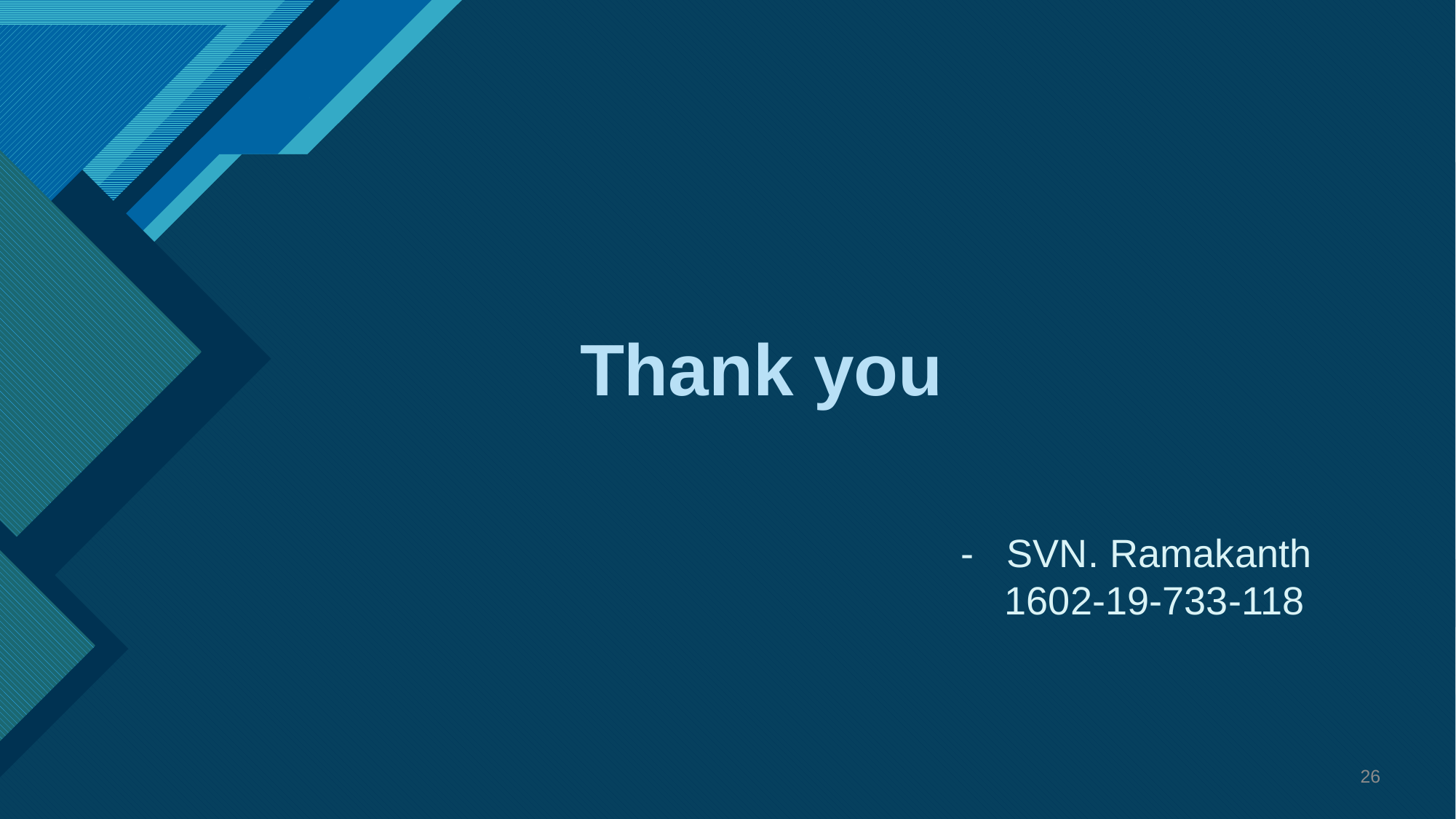

# .
.
Thank you
    -   SVN. Ramakanth
        1602-19-733-118
26